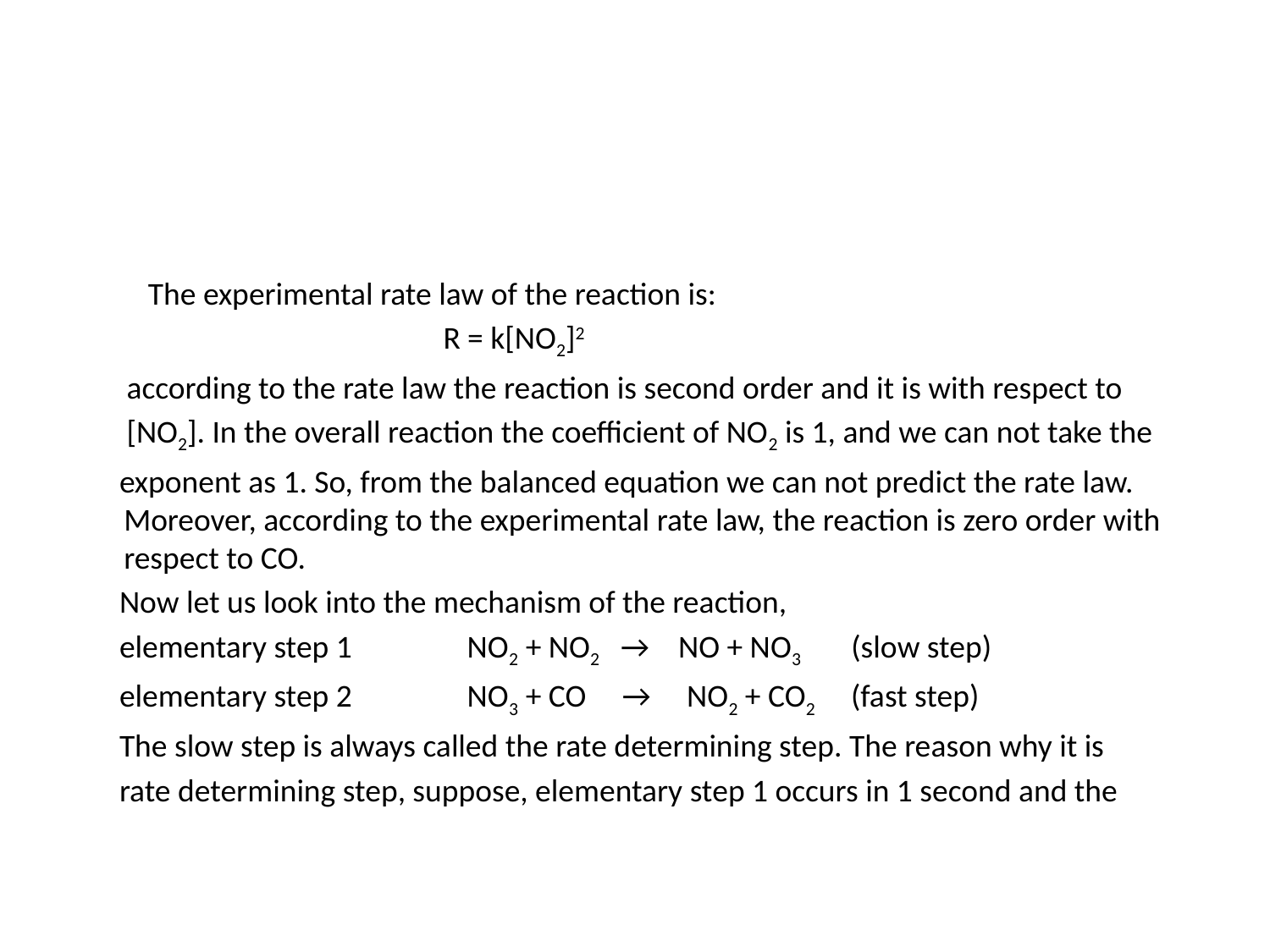

#

          The experimental rate law of the reaction is:
                                                   R = k[NO2]2
       according to the rate law the reaction is second order and it is with respect to
       [NO2]. In the overall reaction the coefficient of NO2 is 1, and we can not take the
      exponent as 1. So, from the balanced equation we can not predict the rate law. Moreover, according to the experimental rate law, the reaction is zero order with respect to CO.
      Now let us look into the mechanism of the reaction,
      elementary step 1                NO2 + NO2   →    NO + NO3       (slow step)
      elementary step 2                NO3 + CO     →     NO2 + CO2     (fast step)
      The slow step is always called the rate determining step. The reason why it is
      rate determining step, suppose, elementary step 1 occurs in 1 second and the